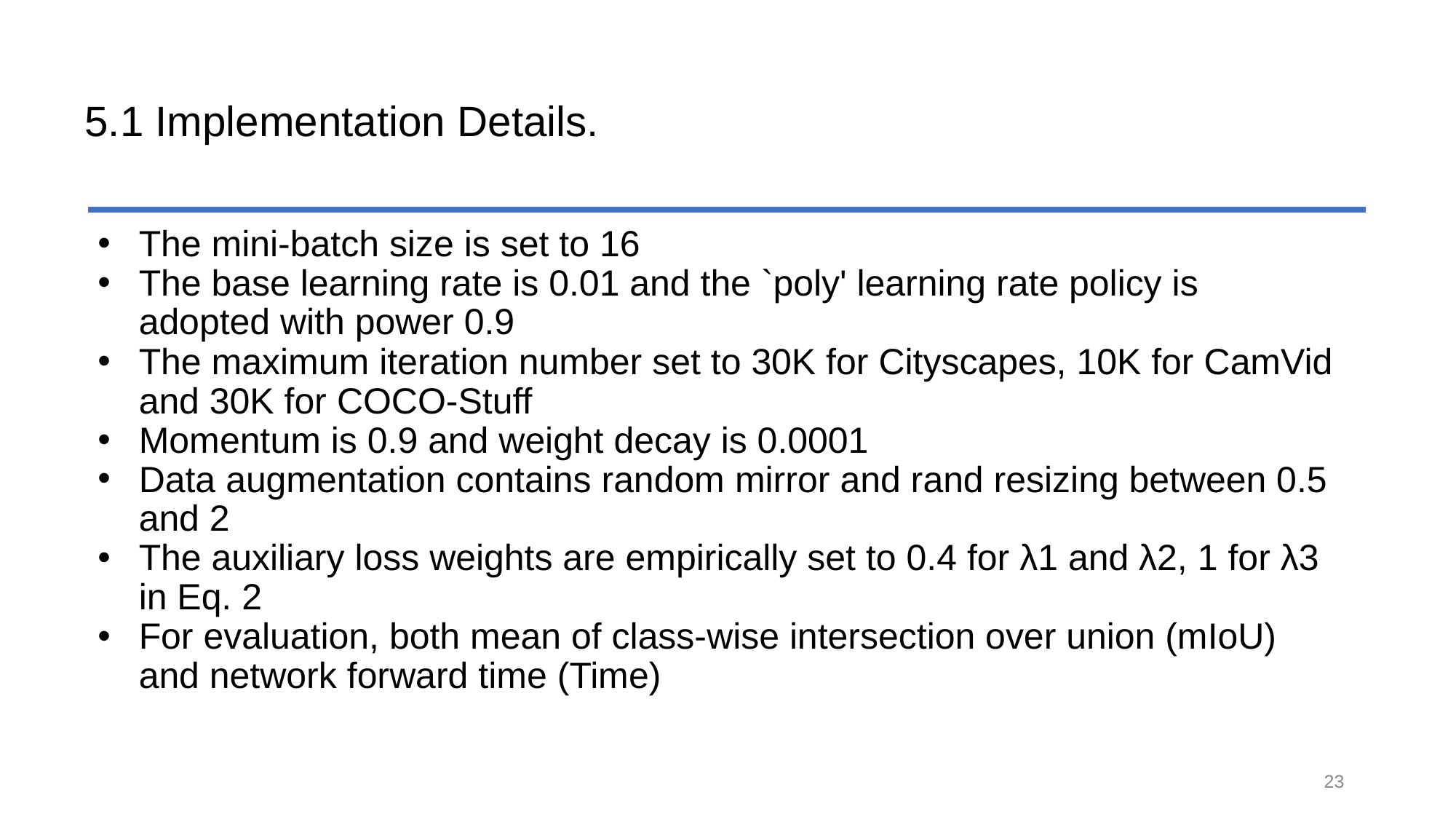

# 5.1 Implementation Details.

The mini-batch size is set to 16
The base learning rate is 0.01 and the `poly' learning rate policy is adopted with power 0.9
The maximum iteration number set to 30K for Cityscapes, 10K for CamVid and 30K for COCO-Stuff
Momentum is 0.9 and weight decay is 0.0001
Data augmentation contains random mirror and rand resizing between 0.5 and 2
The auxiliary loss weights are empirically set to 0.4 for λ1 and λ2, 1 for λ3 in Eq. 2
For evaluation, both mean of class-wise intersection over union (mIoU) and network forward time (Time)
23